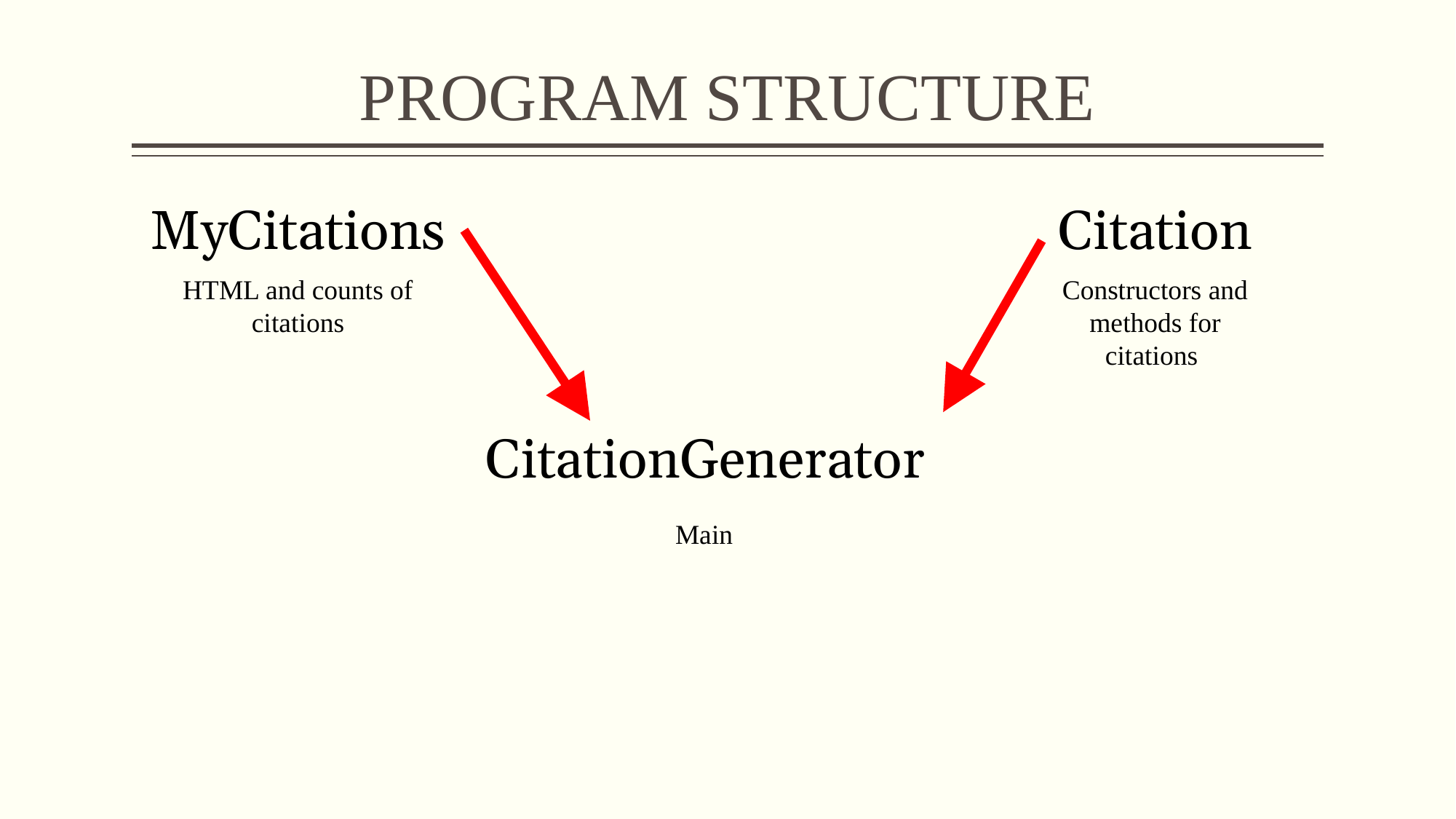

# PROGRAM STRUCTURE
MyCitations
Citation
HTML and counts of citations
Constructors and methods for citations
CitationGenerator
Main